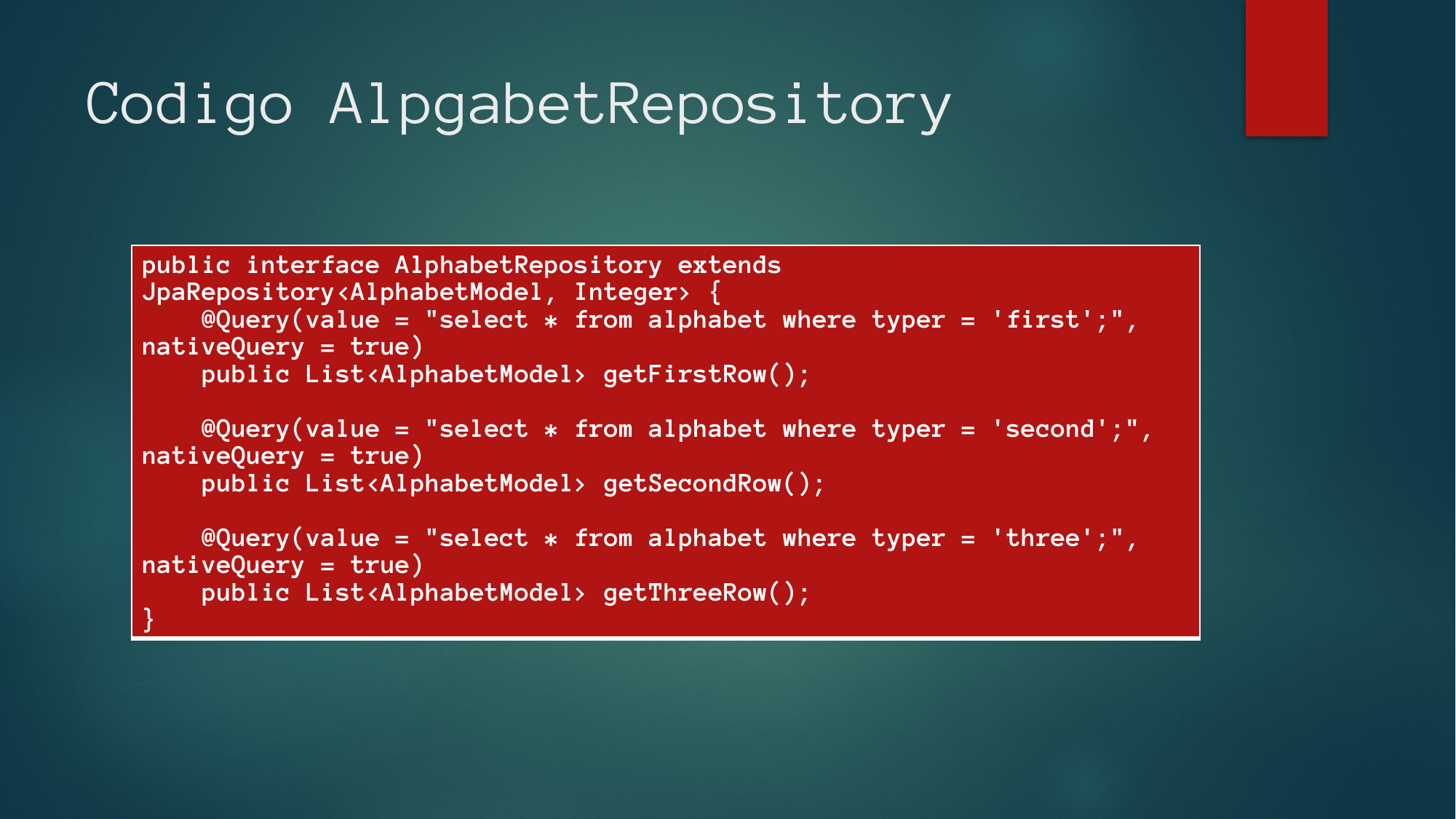

# Codigo AlpgabetRepository
| public interface AlphabetRepository extends JpaRepository<AlphabetModel, Integer> { @Query(value = "select \* from alphabet where typer = 'first';", nativeQuery = true) public List<AlphabetModel> getFirstRow(); @Query(value = "select \* from alphabet where typer = 'second';", nativeQuery = true) public List<AlphabetModel> getSecondRow(); @Query(value = "select \* from alphabet where typer = 'three';", nativeQuery = true) public List<AlphabetModel> getThreeRow(); } |
| --- |